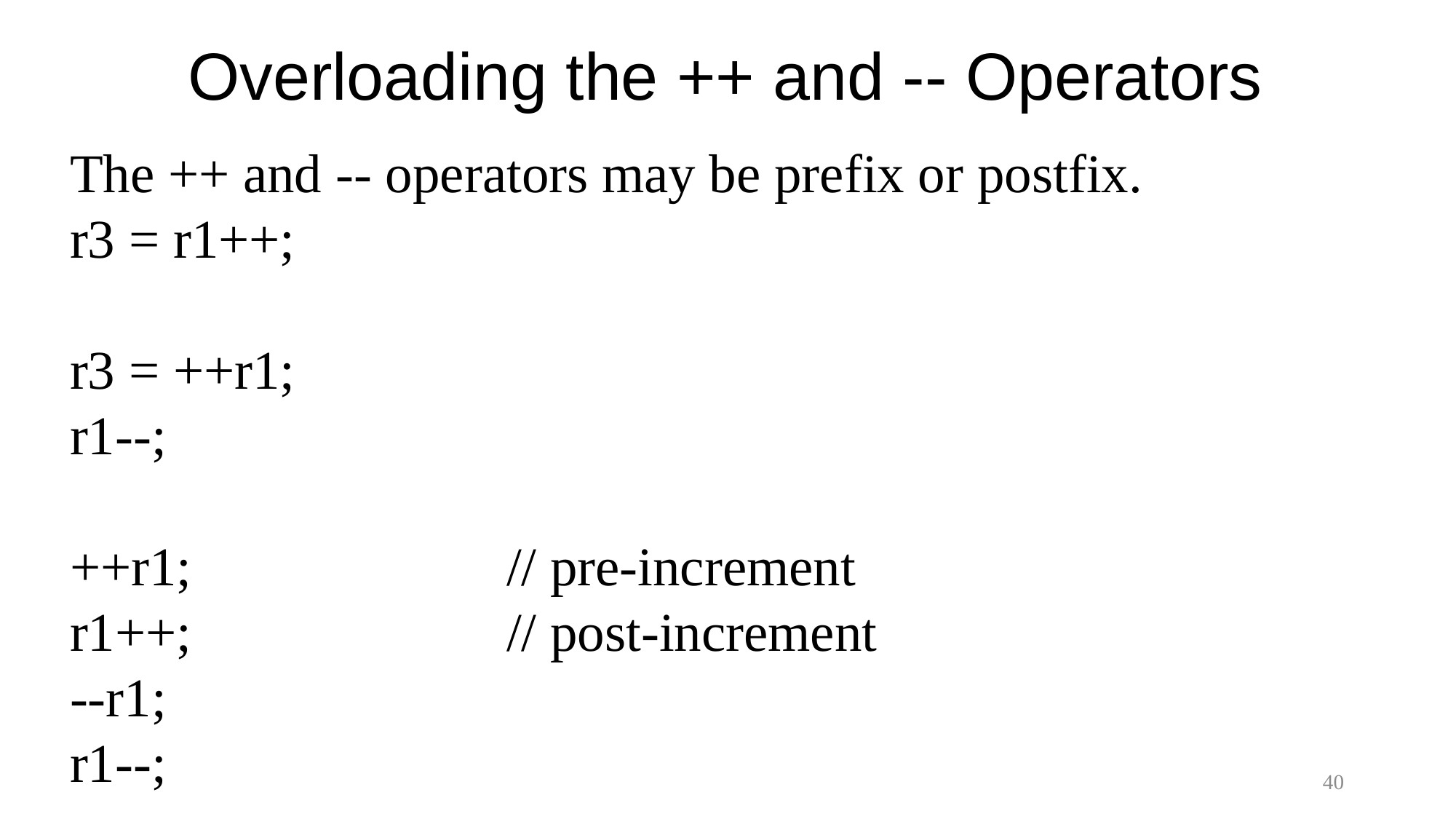

# Overloading the ++ and -- Operators
The ++ and -- operators may be prefix or postfix.
r3 = r1++;

r3 = ++r1;
r1--;

++r1;			// pre-increment
r1++;			// post-increment
--r1;
r1--;

40